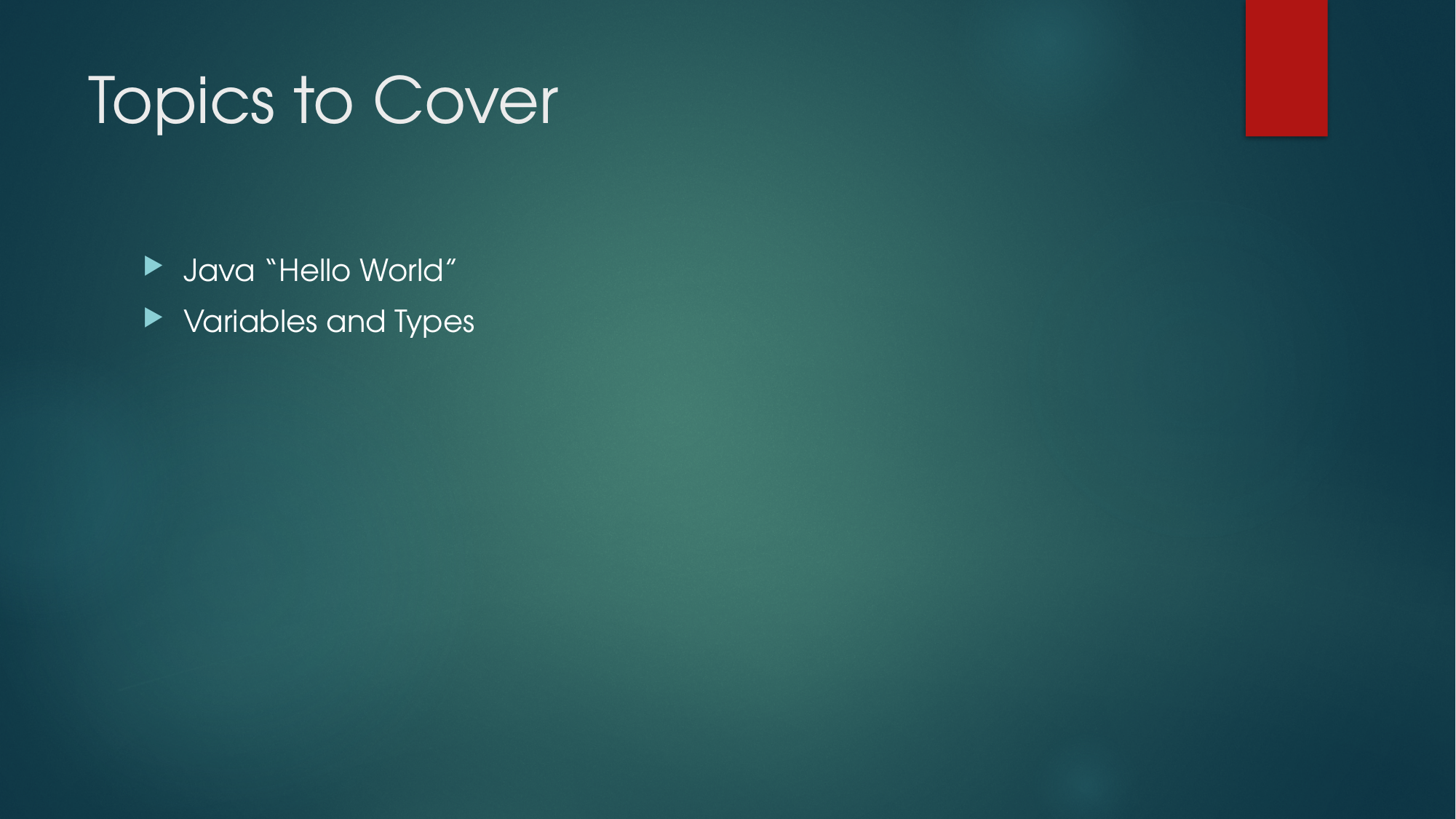

# Topics to Cover
Java “Hello World”
Variables and Types